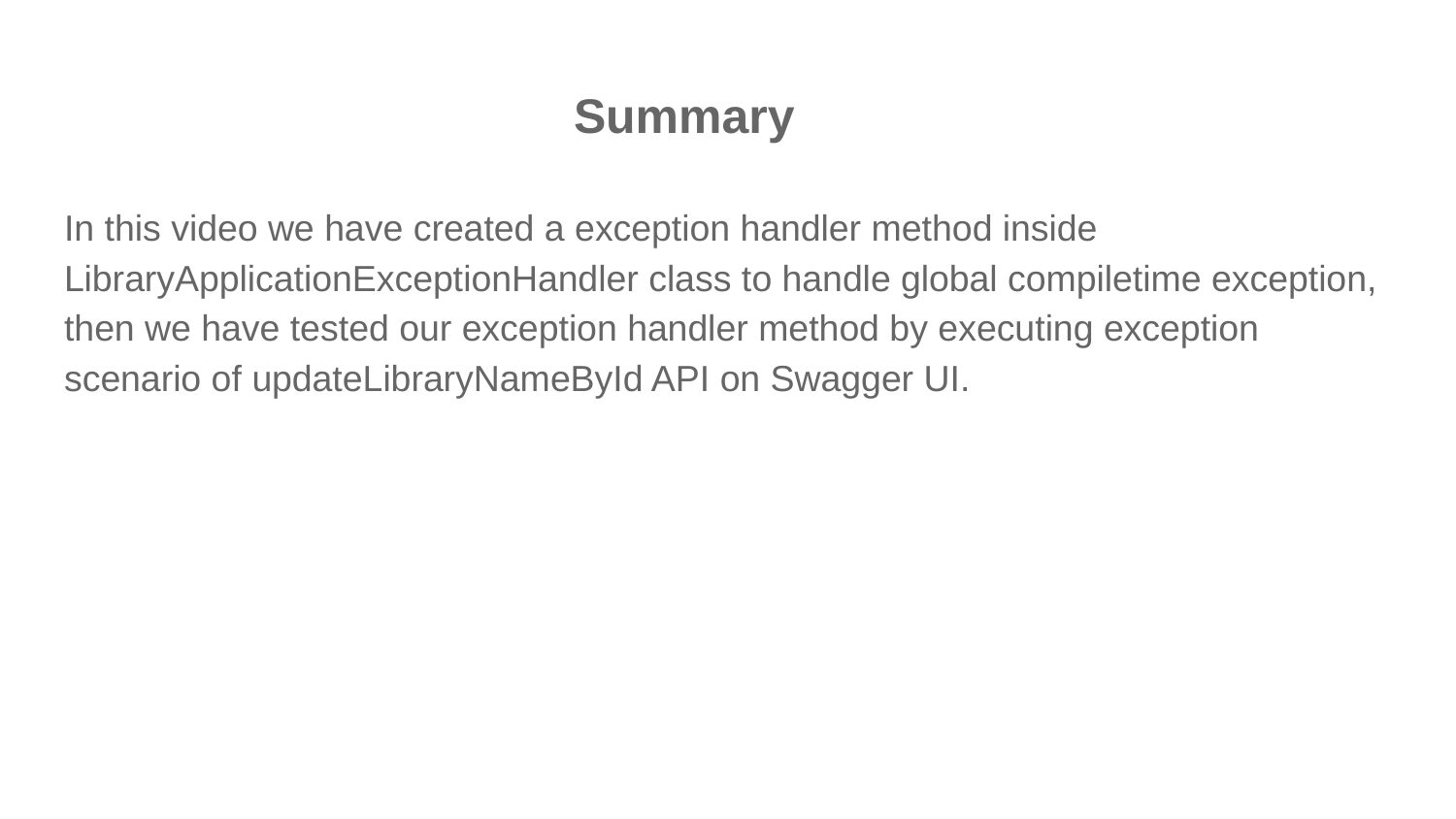

# Summary
In this video we have created a exception handler method inside  LibraryApplicationExceptionHandler class to handle global compiletime exception, then we have tested our exception handler method by executing exception scenario of updateLibraryNameById API on Swagger UI.